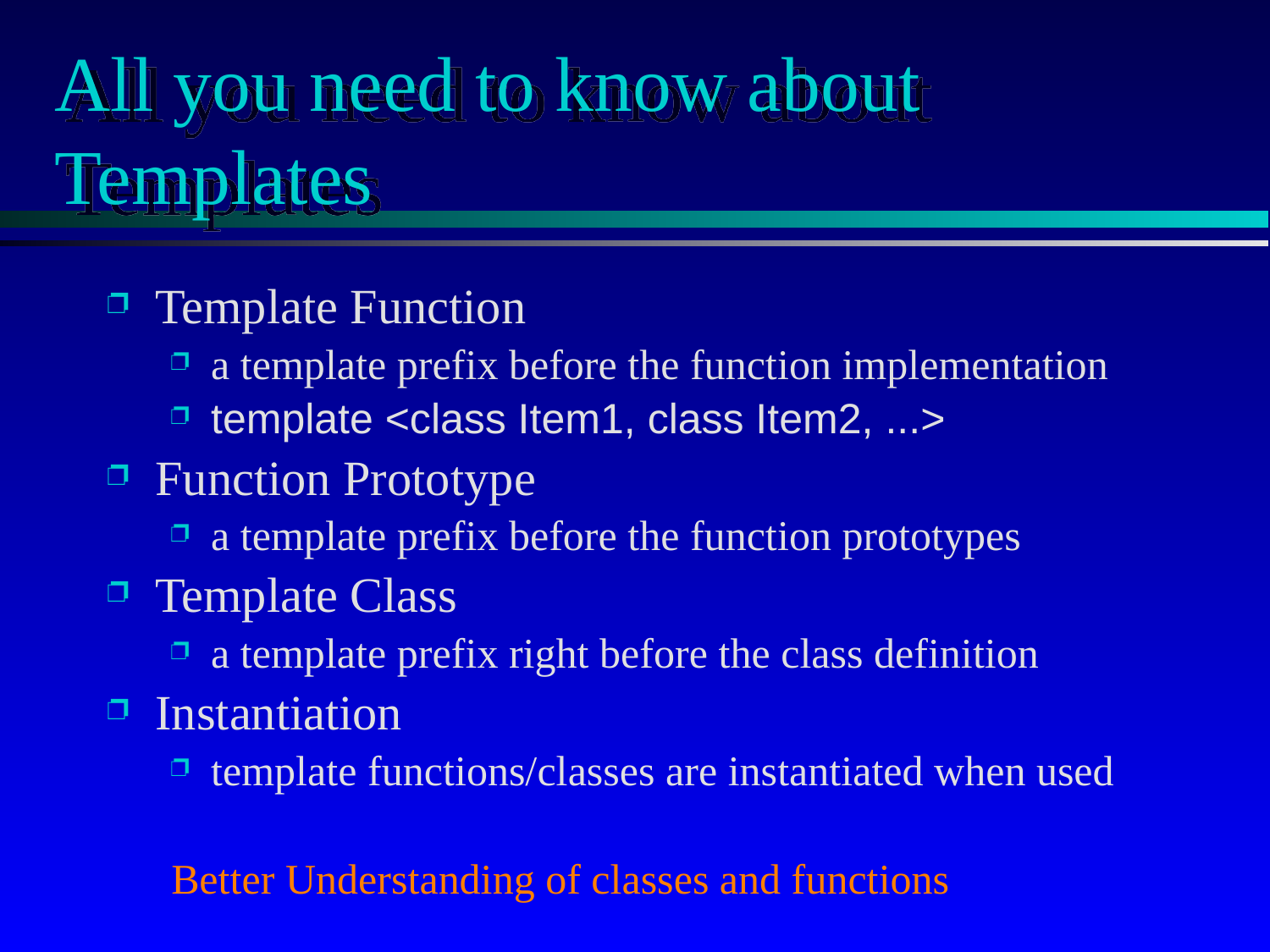

# All you need to know about Templates
Template Function
a template prefix before the function implementation
template <class Item1, class Item2, ...>
Function Prototype
a template prefix before the function prototypes
Template Class
a template prefix right before the class definition
Instantiation
template functions/classes are instantiated when used

Better Understanding of classes and functions